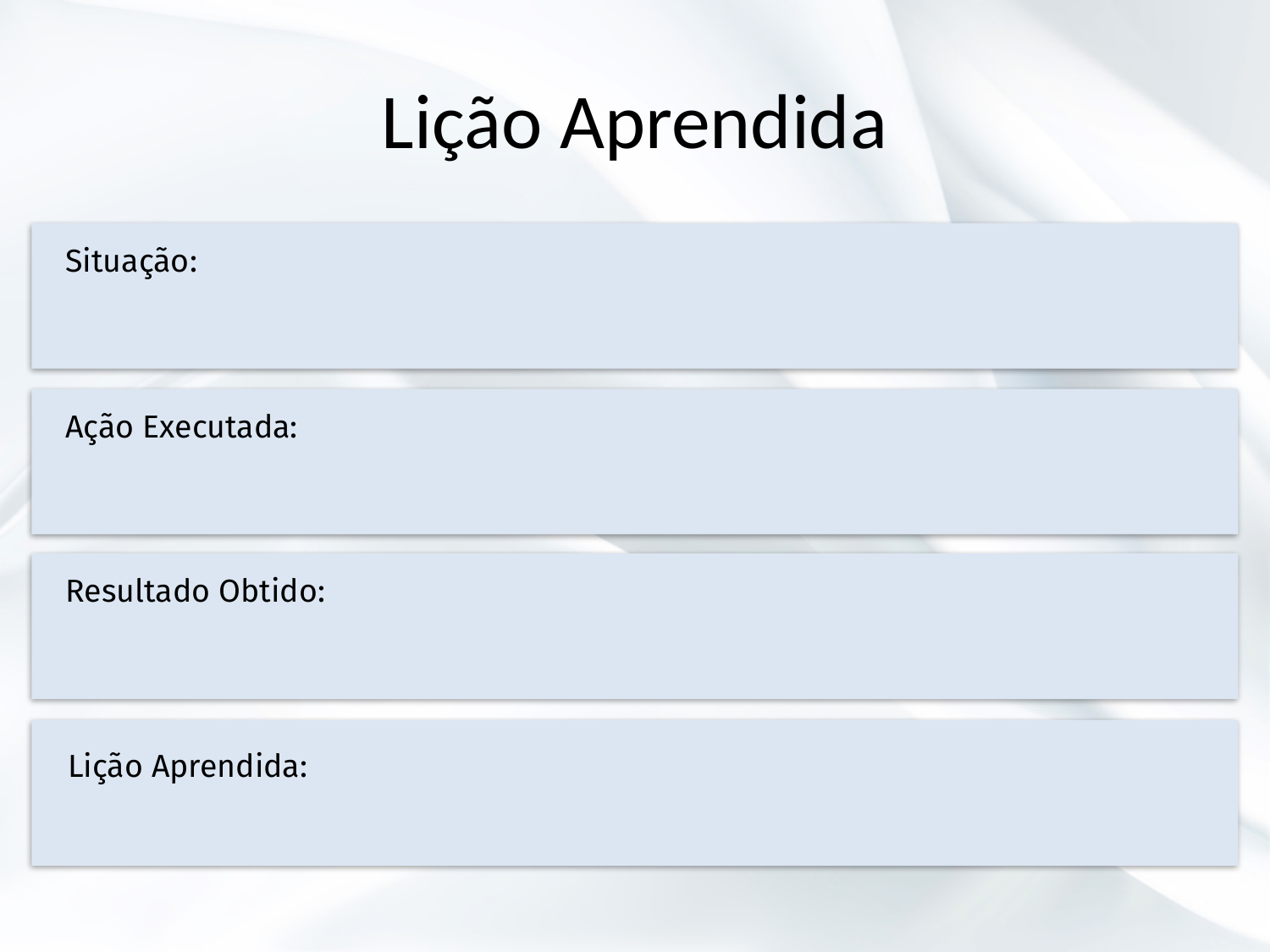

# Lição Aprendida

Situação:

Ação Executada:

Resultado Obtido:

Lição Aprendida: